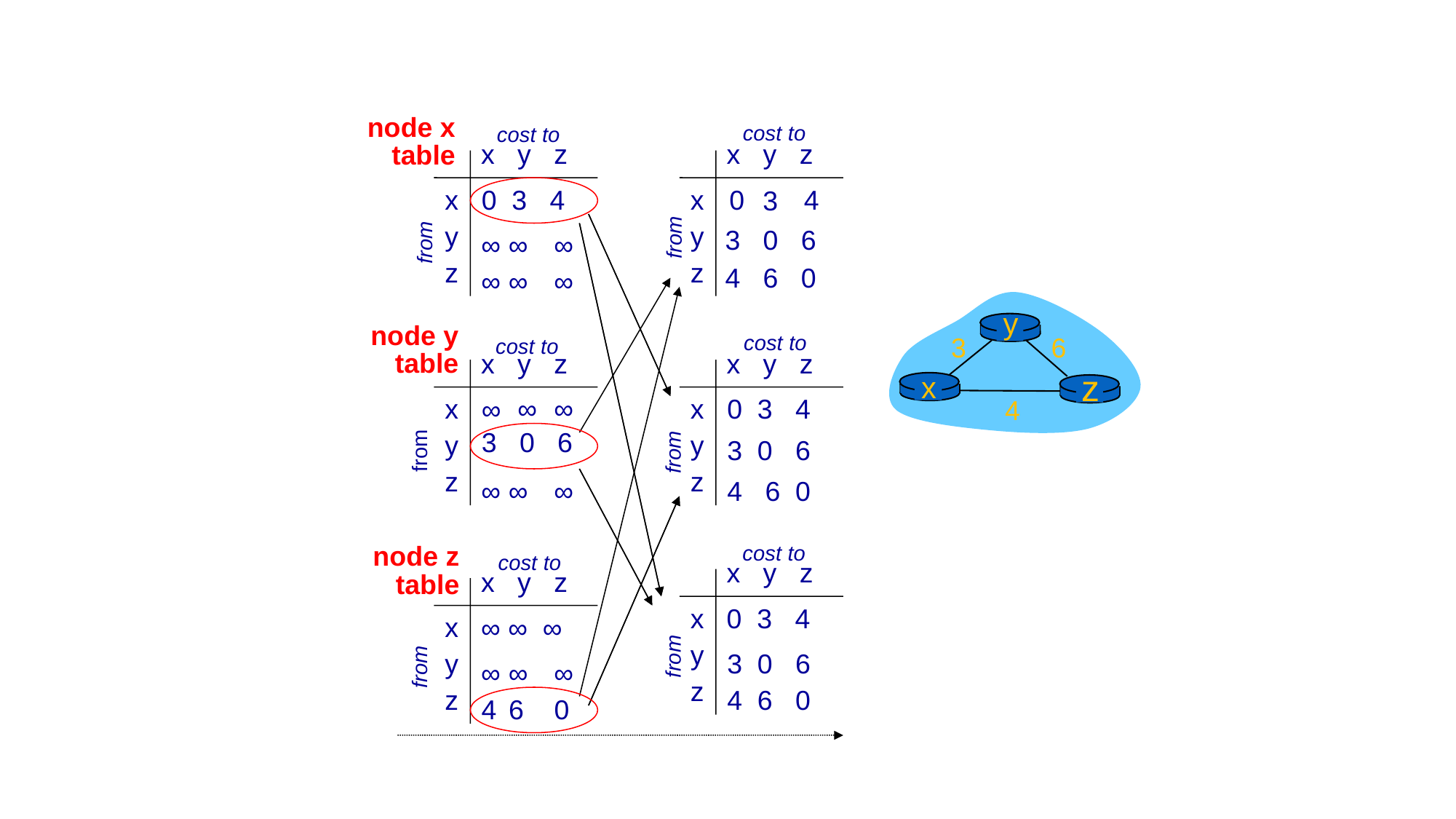

node x
table
cost to
cost to
x   y   z
x   y   z

x
0  3   4
x
0
4

3
y
y

3   0   6
from
∞
∞
∞

from
z
z
4   6   0
∞
∞
∞

y

3
6

z

x

4

node y
table
cost to
cost to
x   y   z
x   y   z

x
∞
∞
x
0  3   4

∞
3   0   6
y
y

3  0   6
from
from
z
z
∞
∞
∞
4   6  0

cost to
node z
table
cost to
x   y   z
x   y   z

x
0  3   4

x

∞ ∞  ∞
y
from
y
3  0   6
from
∞
∞
∞
z
z
4  6   0
4
6
0